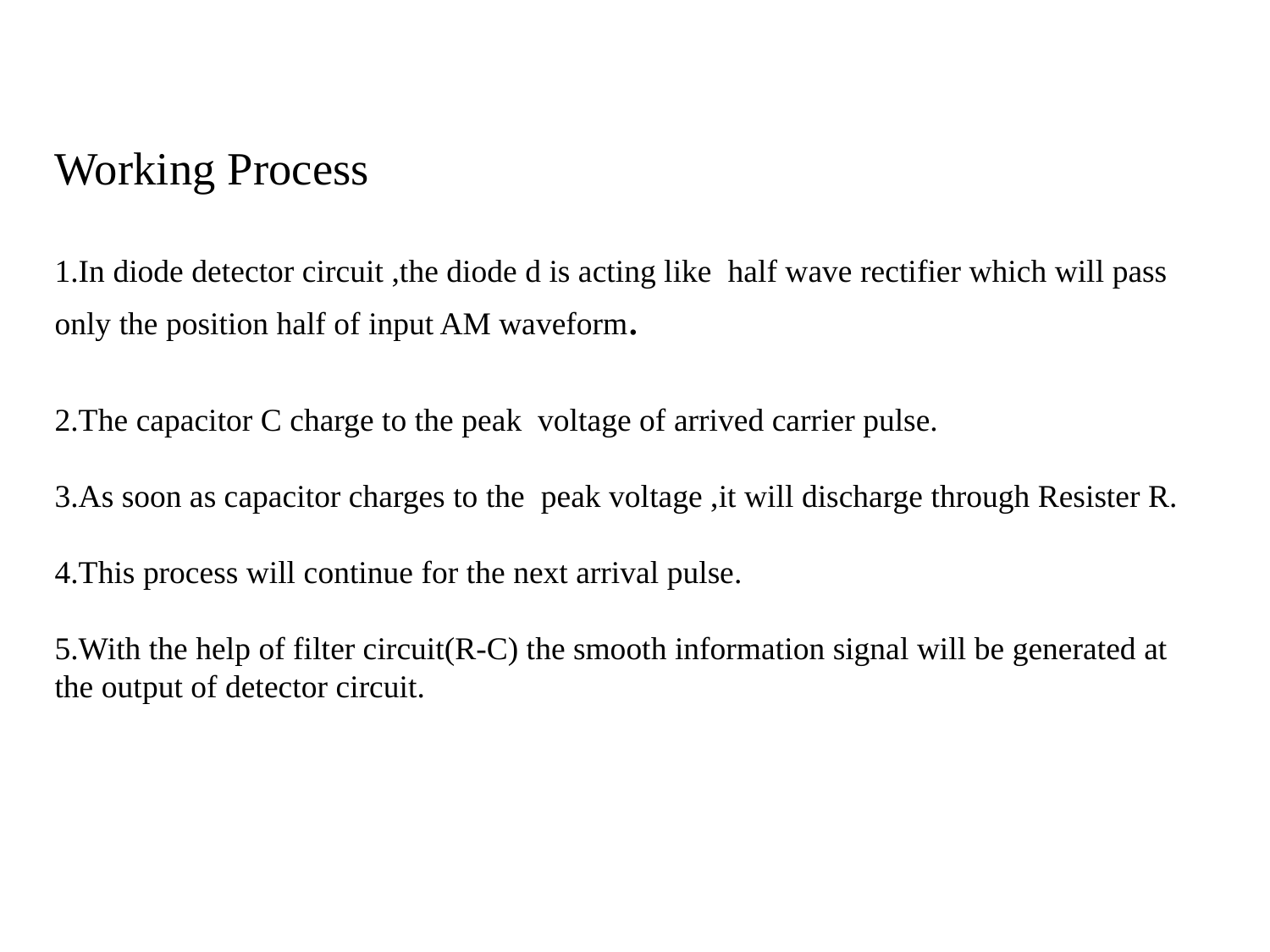

# Working Process 1.In diode detector circuit ,the diode d is acting like  half wave rectifier which will pass only the position half of input AM waveform. 2.The capacitor C charge to the peak  voltage of arrived carrier pulse. 3.As soon as capacitor charges to the  peak voltage ,it will discharge through Resister R. 4.This process will continue for the next arrival pulse. 5.With the help of filter circuit(R-C) the smooth information signal will be generated at the output of detector circuit.